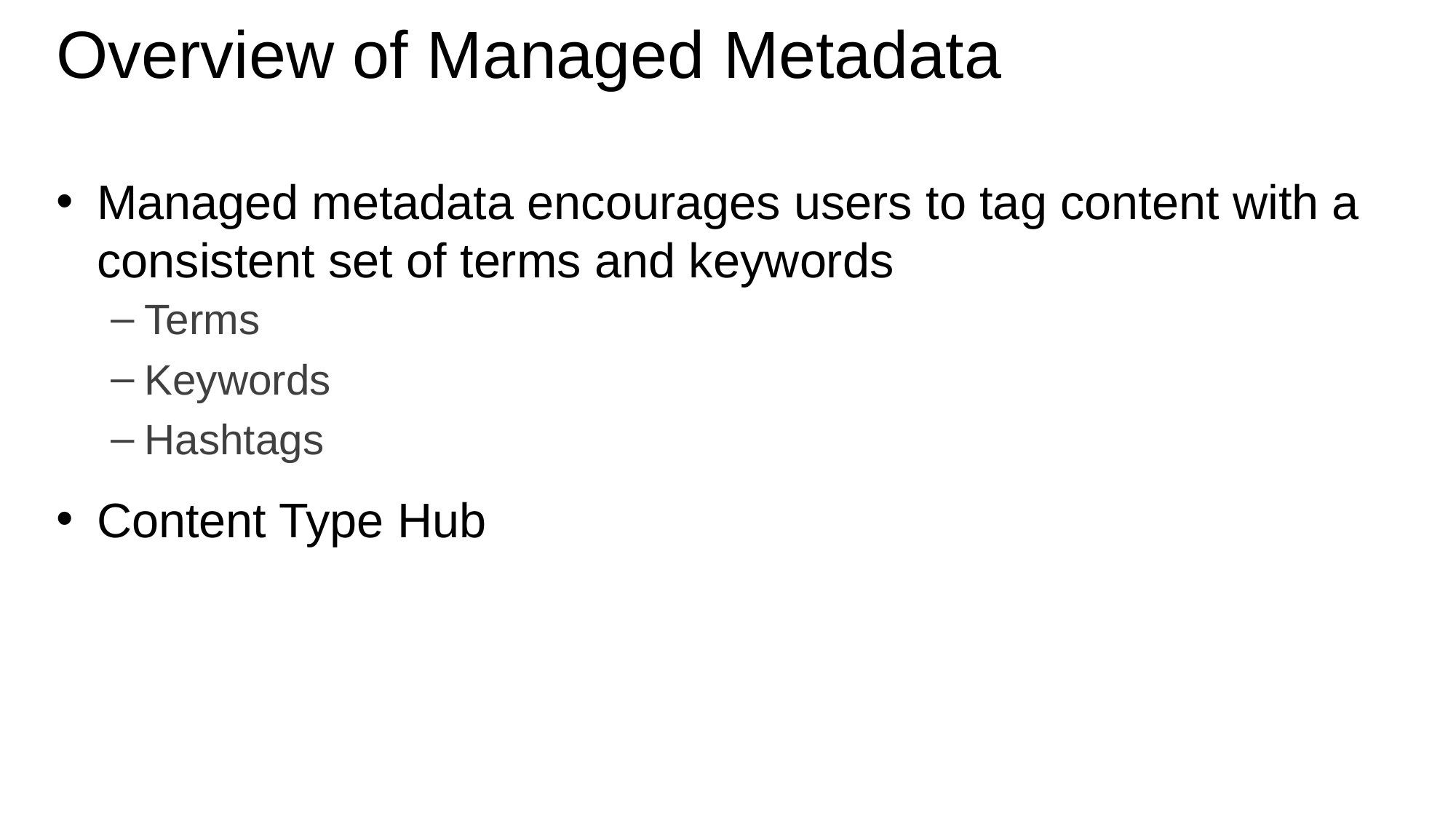

# Overview of Managed Metadata
Managed metadata encourages users to tag content with a consistent set of terms and keywords
Terms
Keywords
Hashtags
Content Type Hub